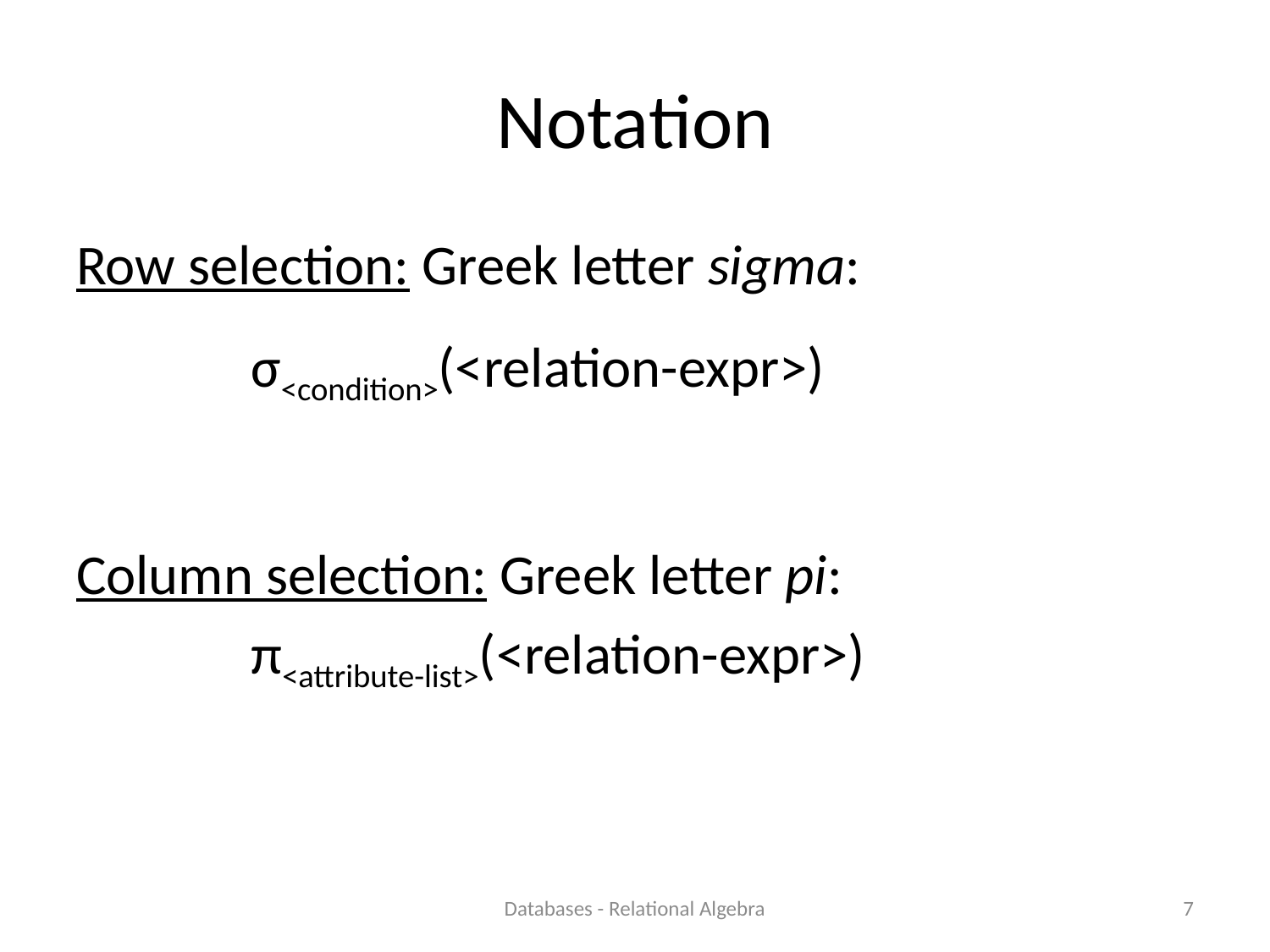

# Notation
Row selection: Greek letter sigma:
		σ<condition>(<relation-expr>)

Column selection: Greek letter pi:
		π<attribute-list>(<relation-expr>)

Databases - Relational Algebra
7